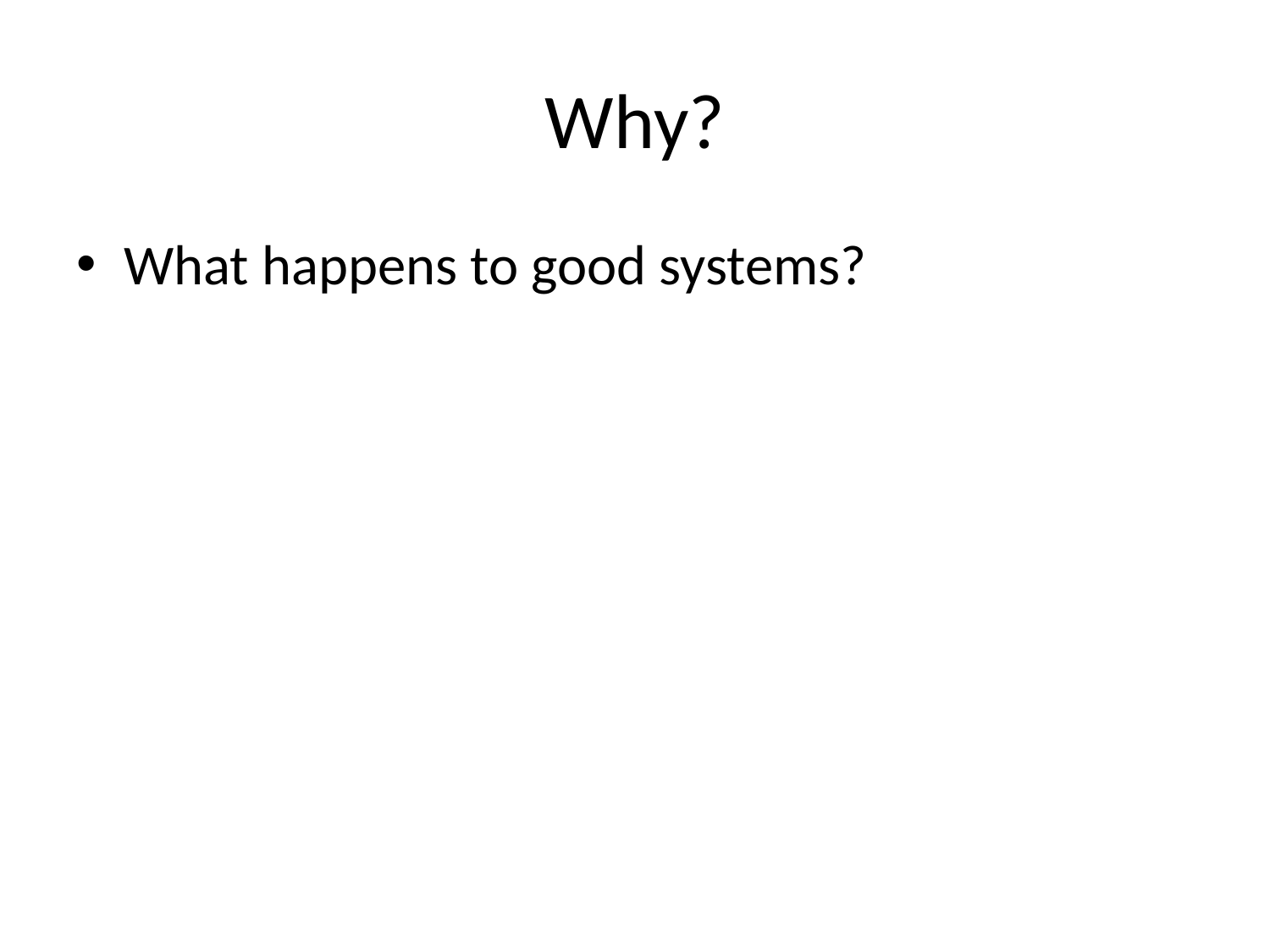

# Why?
What happens to good systems?